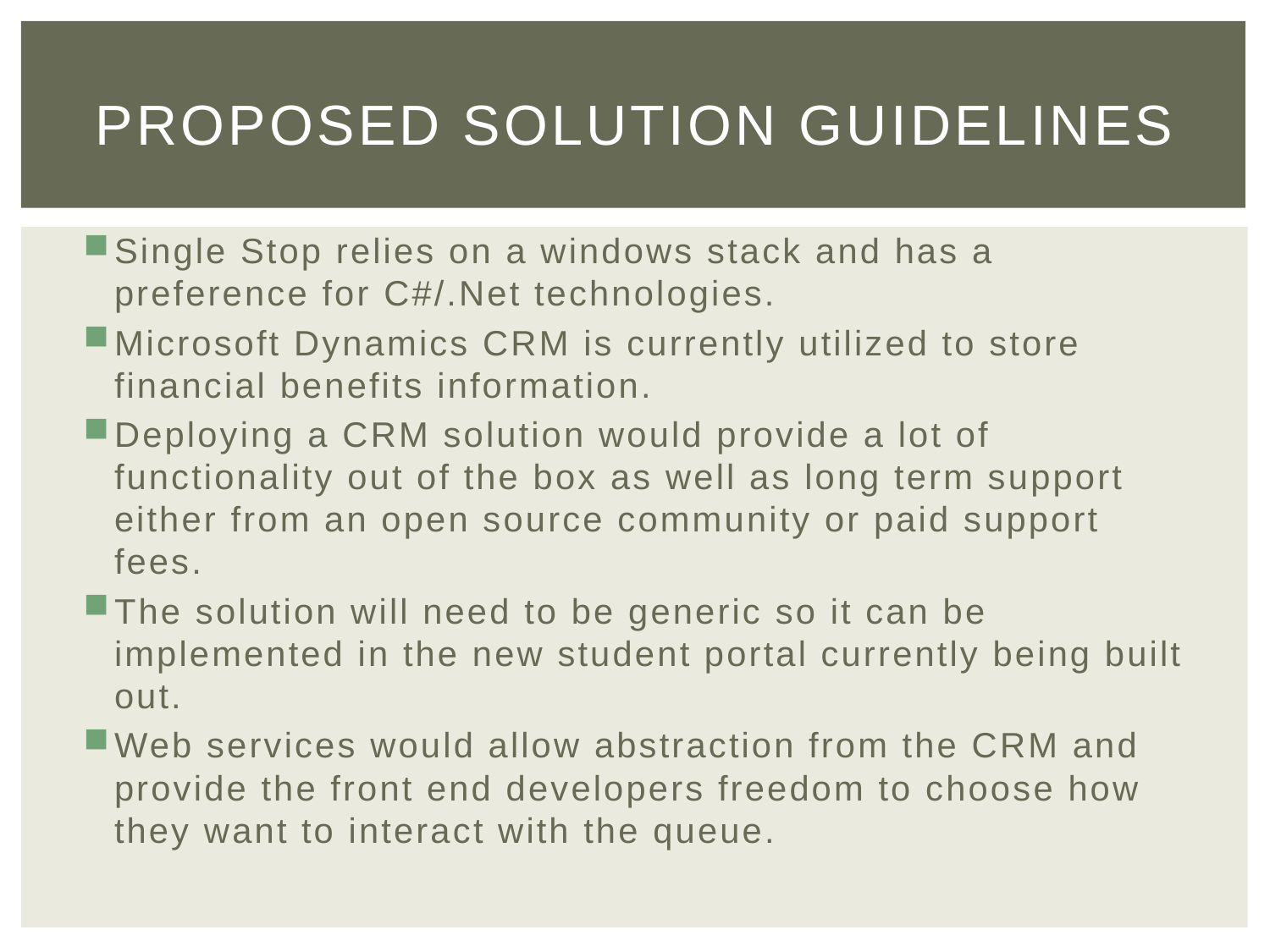

# Proposed Solution Guidelines
Single Stop relies on a windows stack and has a preference for C#/.Net technologies.
Microsoft Dynamics CRM is currently utilized to store financial benefits information.
Deploying a CRM solution would provide a lot of functionality out of the box as well as long term support either from an open source community or paid support fees.
The solution will need to be generic so it can be implemented in the new student portal currently being built out.
Web services would allow abstraction from the CRM and provide the front end developers freedom to choose how they want to interact with the queue.